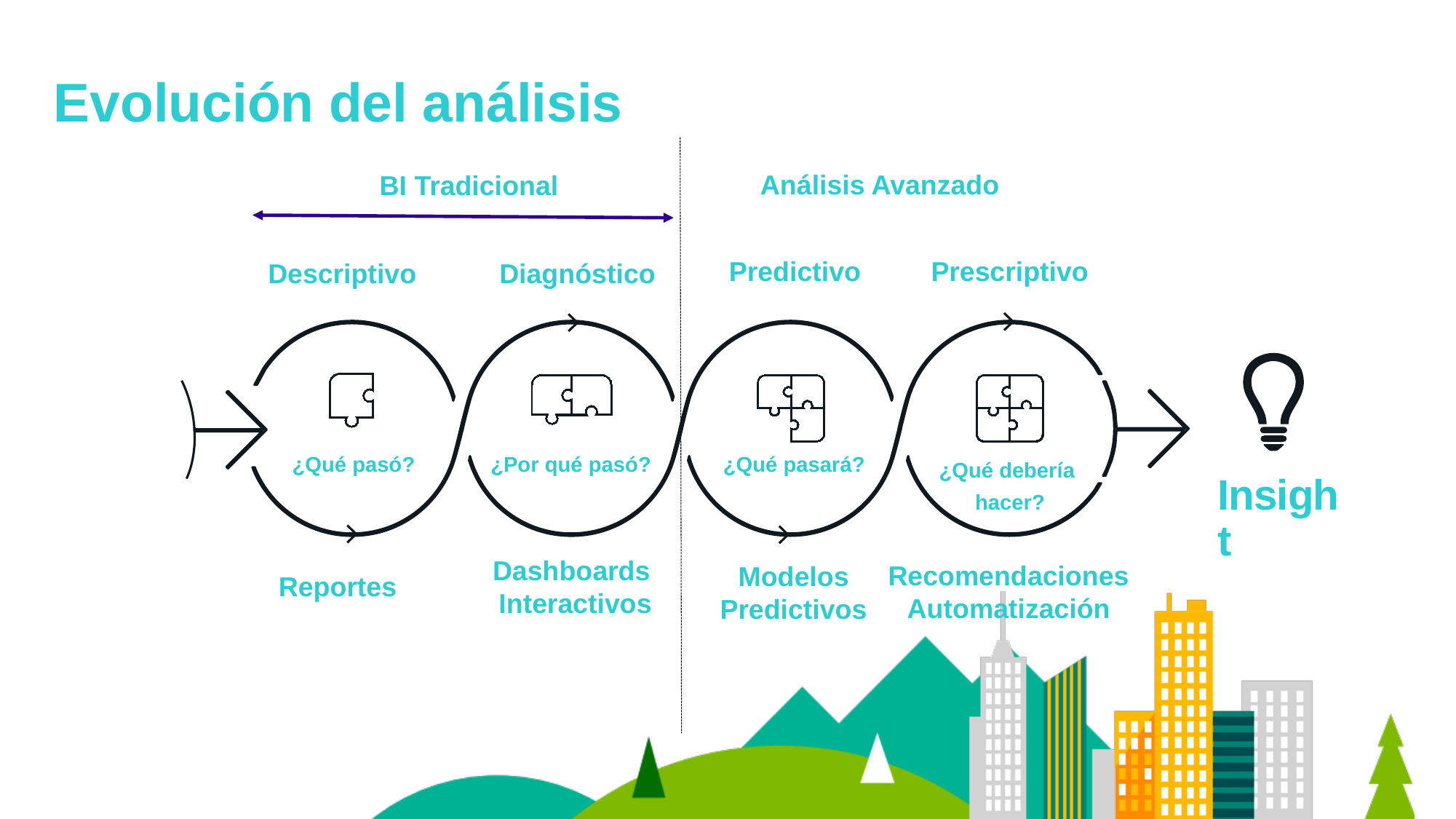

# Evolución del análisis
Análisis Avanzado
BI Tradicional
Predictivo
Prescriptivo
Descriptivo
Diagnóstico

¿Qué pasó?
¿Por qué pasó?
¿Qué pasará?
¿Qué debería
hacer?
Insight
Dashboards
Interactivos
Recomendaciones
Automatización
Modelos
Predictivos
Reportes